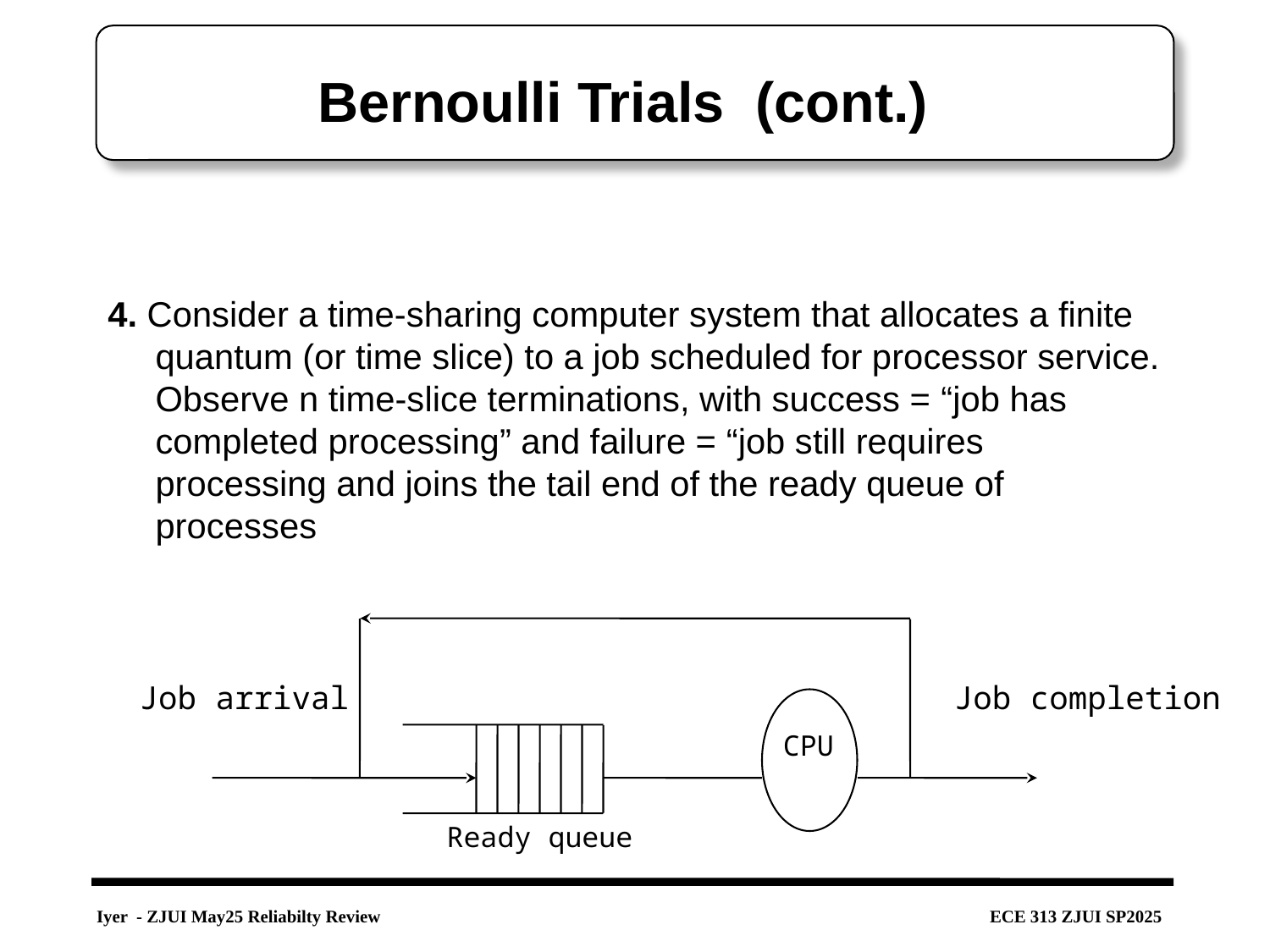

# Bernoulli Trials  (cont.)

4. Consider a time-sharing computer system that allocates a finite quantum (or time slice) to a job scheduled for processor service. Observe n time-slice terminations, with success = “job has completed processing” and failure = “job still requires processing and joins the tail end of the ready queue of processes

Job arrival
Job completion

CPU

Ready queue